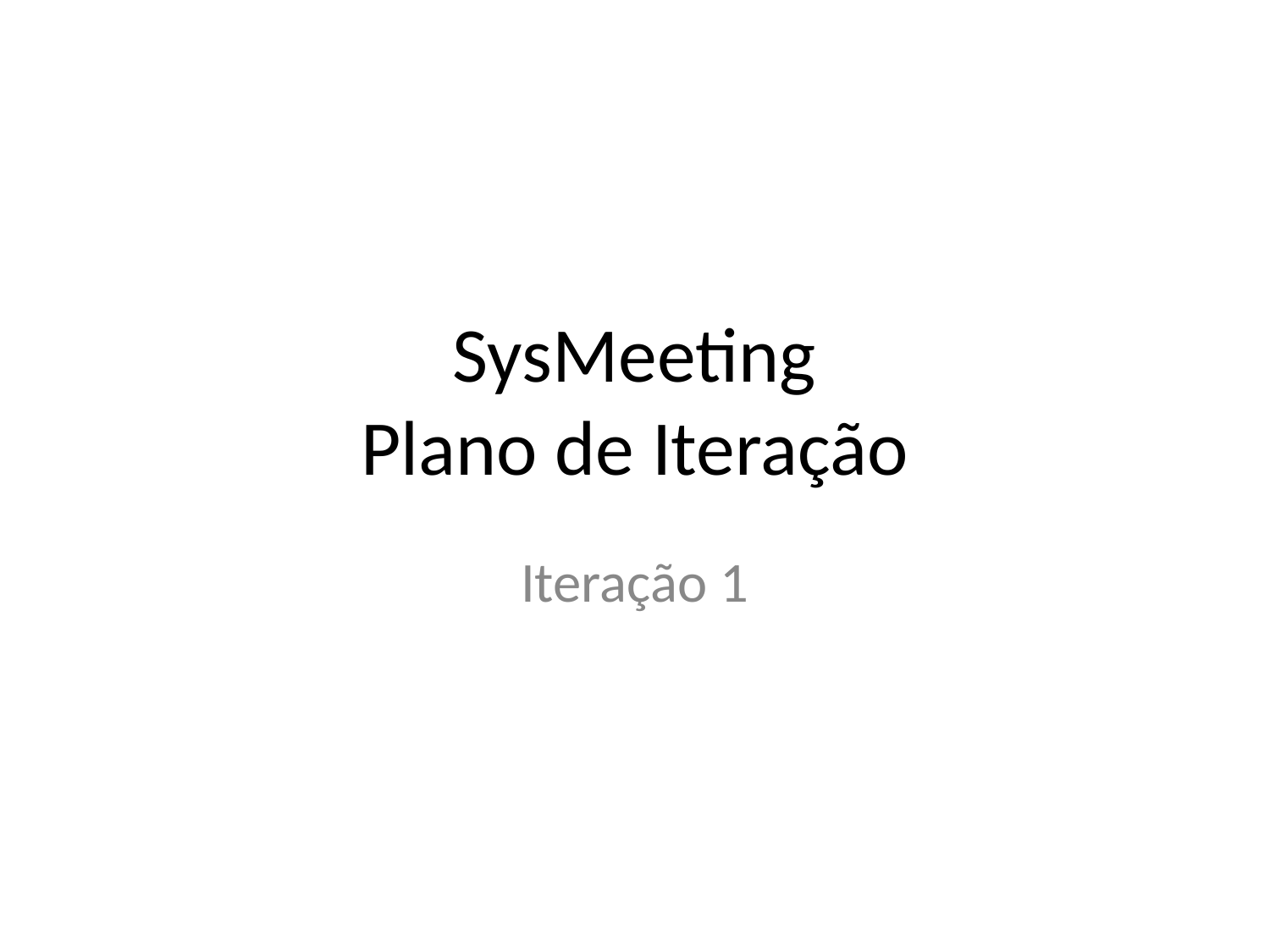

# SysMeeting Plano de Iteração
Iteração 1